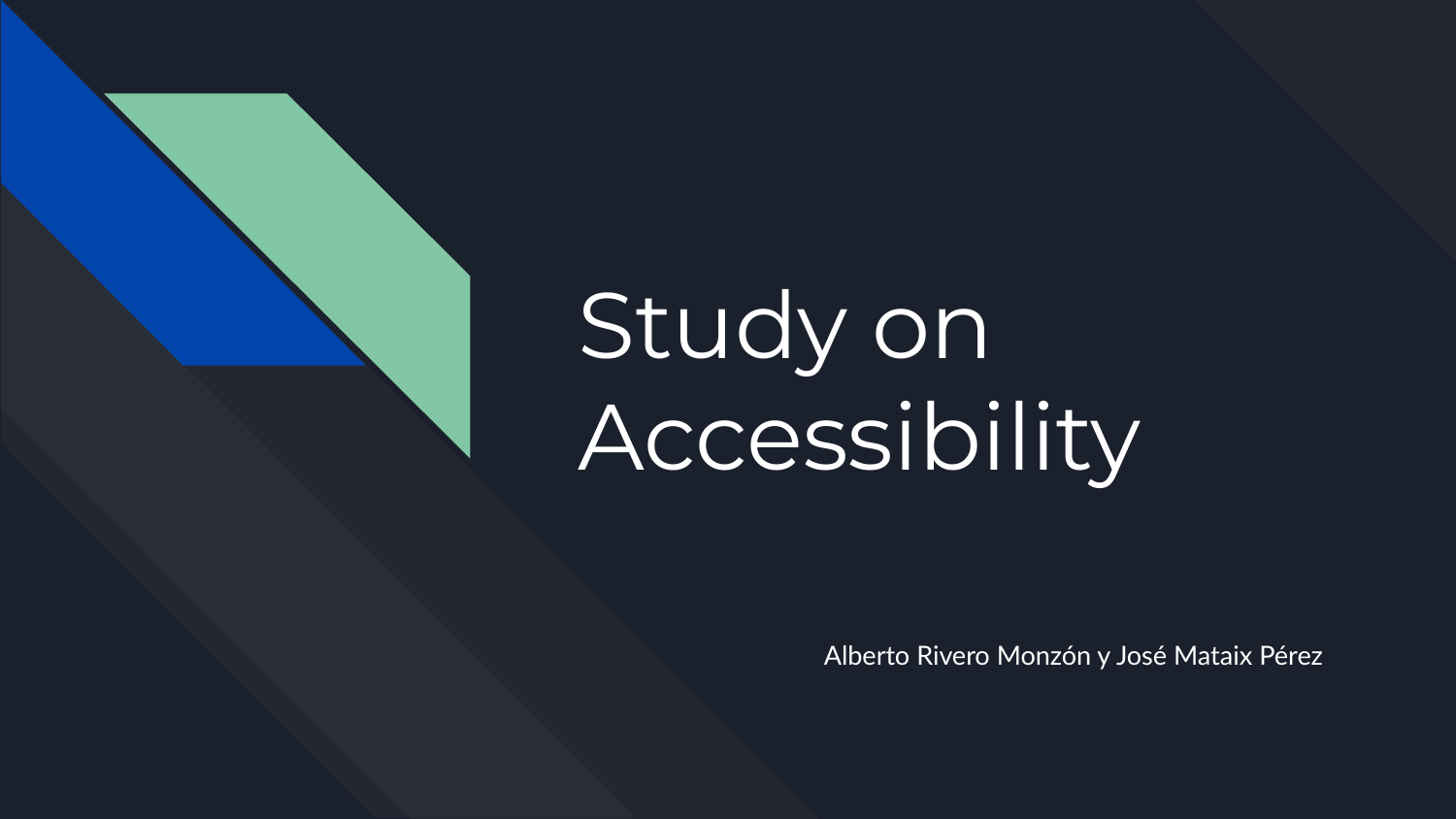

# Study on Accessibility
Alberto Rivero Monzón y José Mataix Pérez